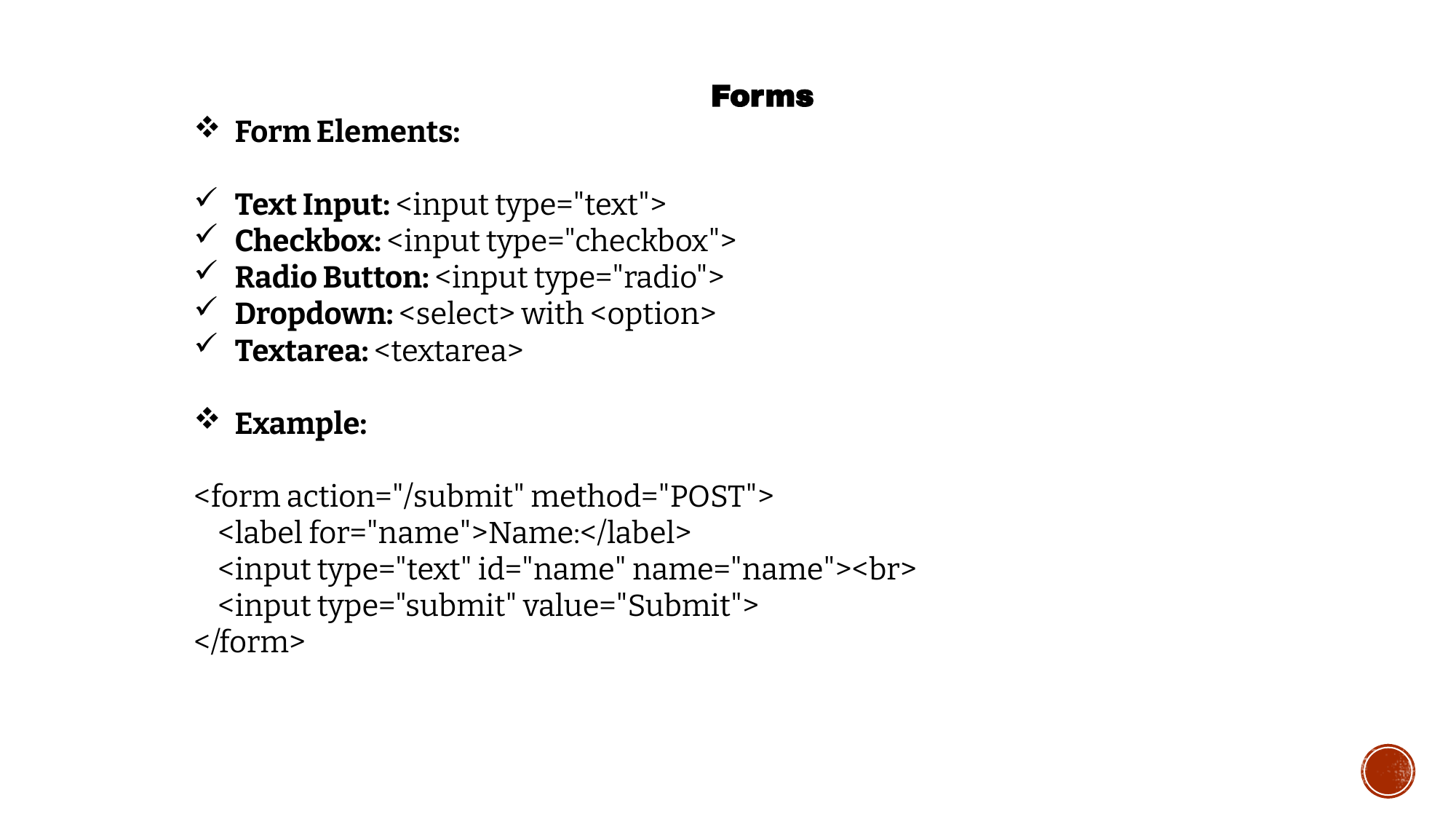

Forms
Form Elements:

Text Input: <input type="text">
Checkbox: <input type="checkbox">
Radio Button: <input type="radio">
Dropdown: <select> with <option>
Textarea: <textarea>

Example:

<form action="/submit" method="POST">
    <label for="name">Name:</label>
    <input type="text" id="name" name="name"><br>
    <input type="submit" value="Submit">
</form>